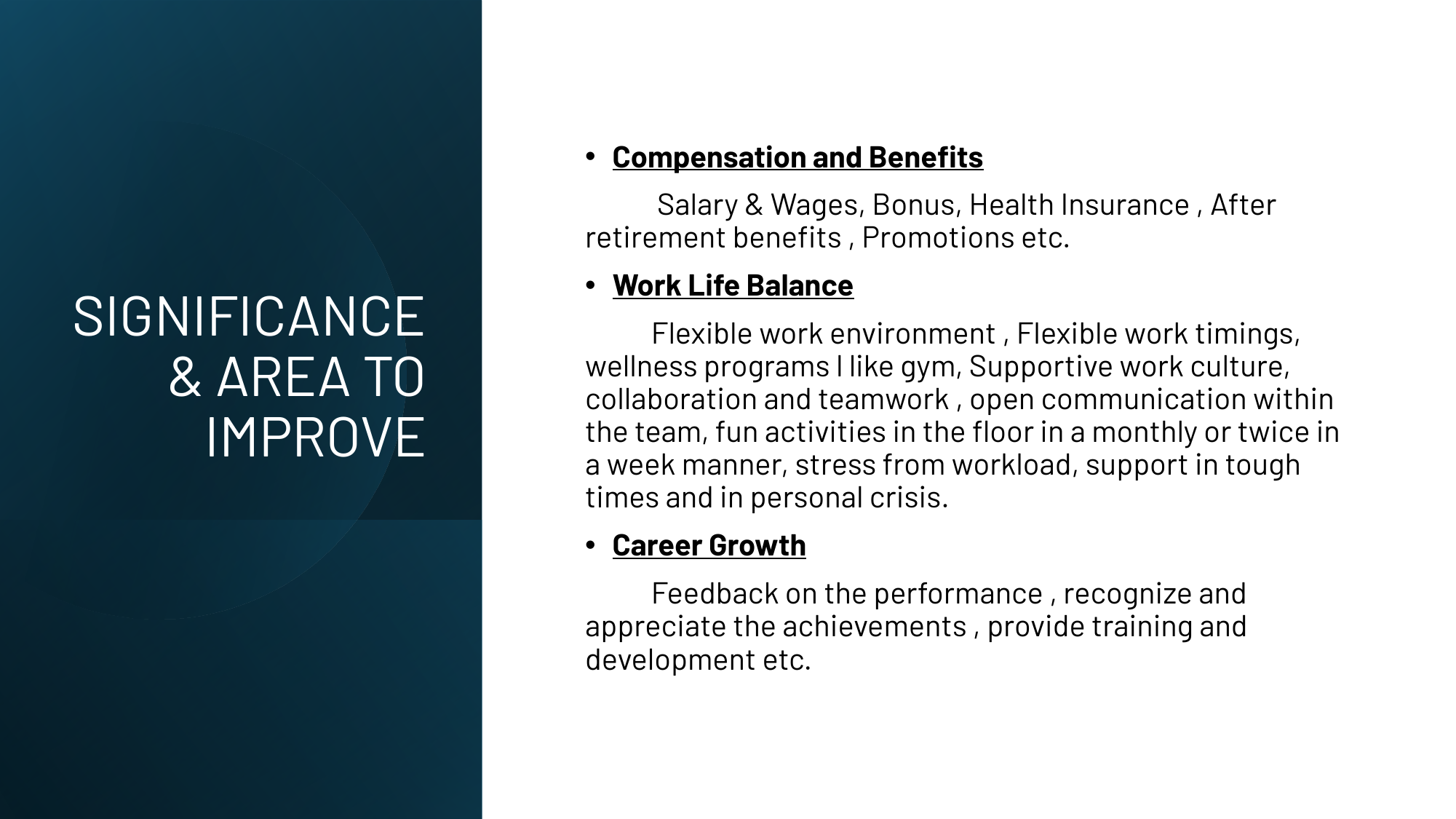

# SIGNIFICANCE & AREA TO IMPROVE
Compensation and Benefits
            Salary & Wages, Bonus, Health Insurance , After retirement benefits , Promotions etc.
Work Life Balance
           Flexible work environment , Flexible work timings, wellness programs l like gym, Supportive work culture, collaboration and teamwork , open communication within the team, fun activities in the floor in a monthly or twice in a week manner, stress from workload, support in tough times and in personal crisis.
Career Growth
           Feedback on the performance , recognize and appreciate the achievements , provide training and development etc.